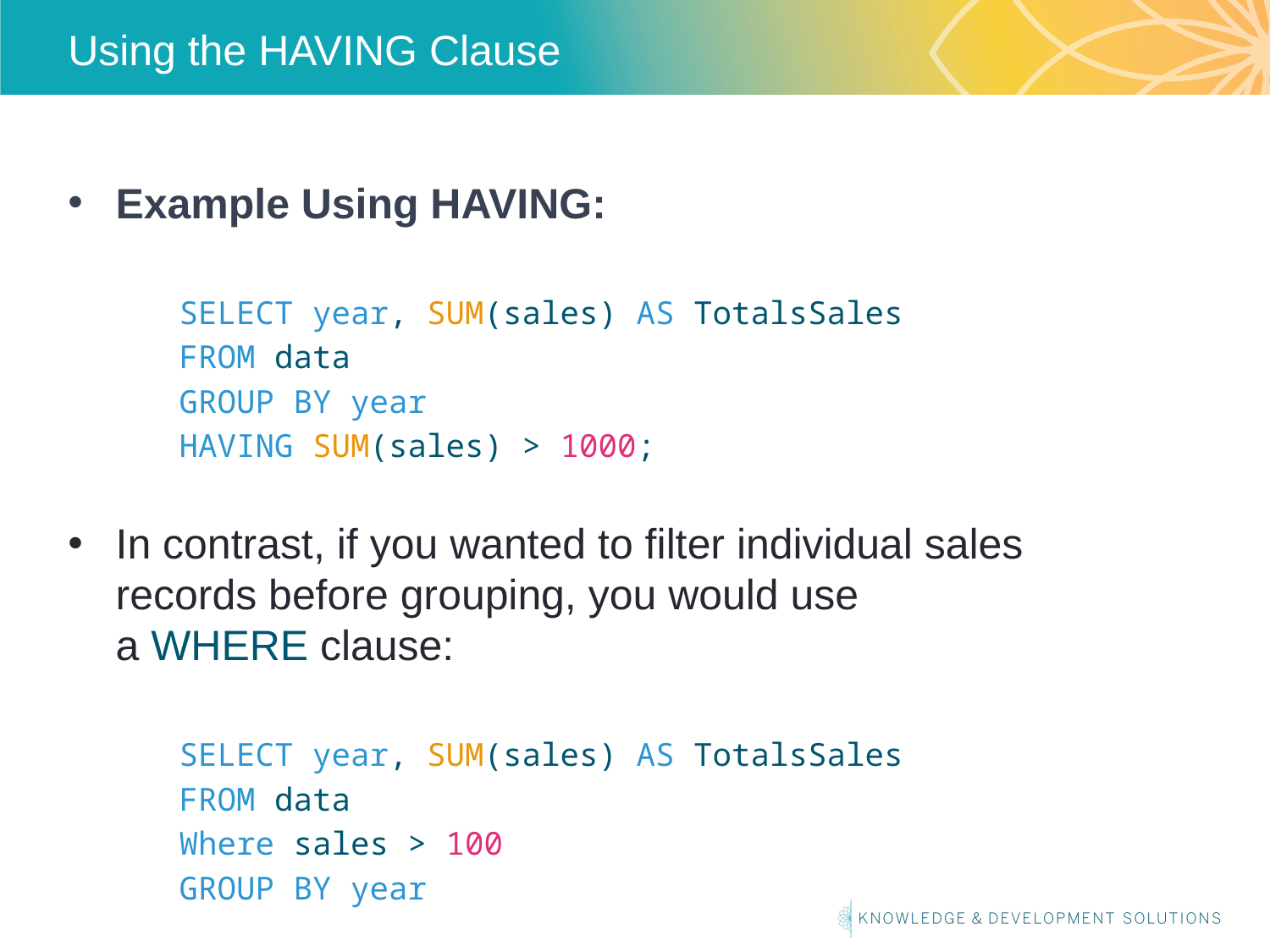

# Using the HAVING Clause
Example Using HAVING:

SELECT year, SUM(sales) AS TotalsSales
FROM data
GROUP BY year
HAVING SUM(sales) > 1000;

In contrast, if you wanted to filter individual sales records before grouping, you would use a WHERE clause:

SELECT year, SUM(sales) AS TotalsSales
FROM data
Where sales > 100
GROUP BY year